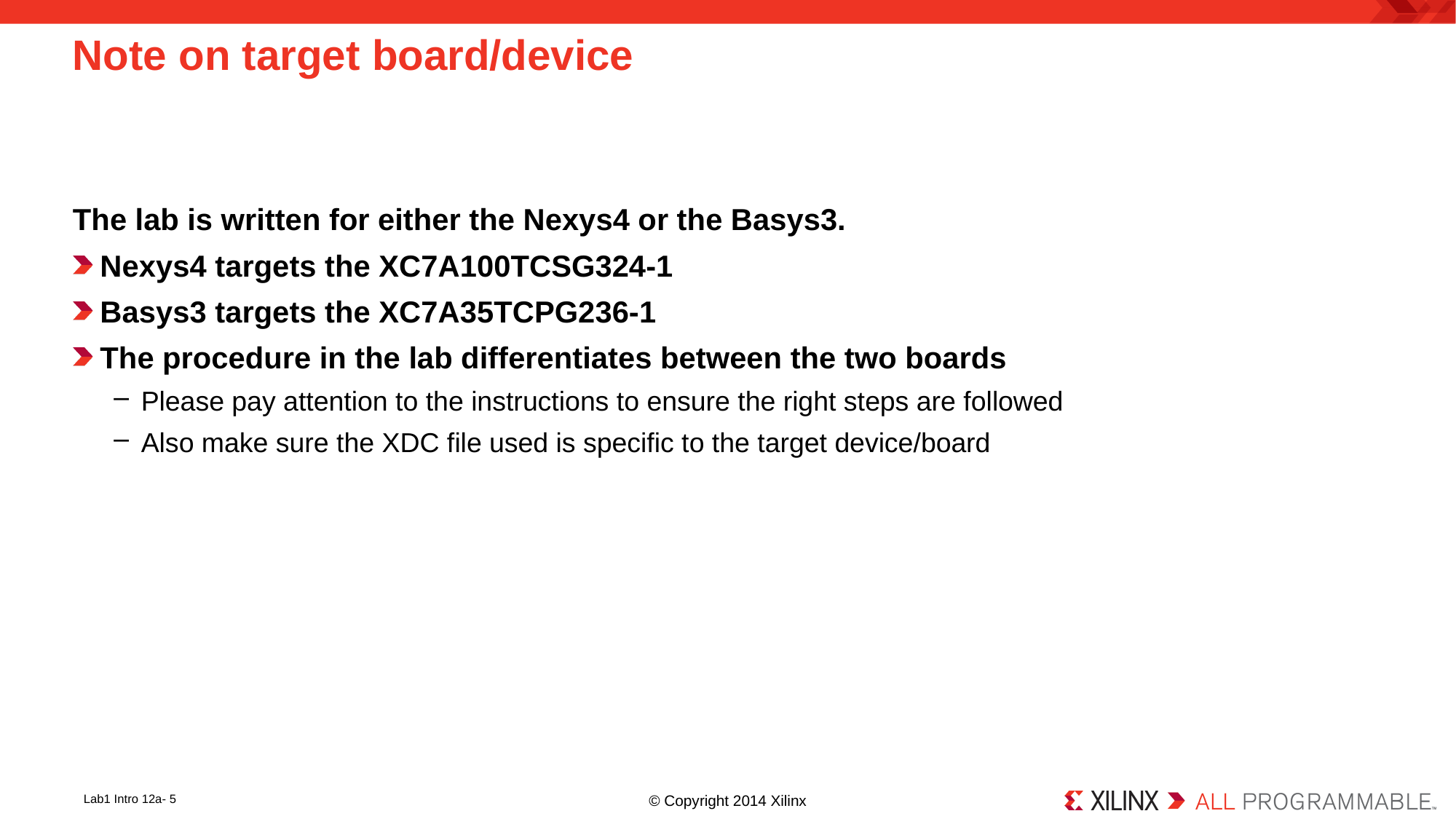

# Note on target board/device
The lab is written for either the Nexys4 or the Basys3.
Nexys4 targets the XC7A100TCSG324-1
Basys3 targets the XC7A35TCPG236-1
The procedure in the lab differentiates between the two boards
Please pay attention to the instructions to ensure the right steps are followed
Also make sure the XDC file used is specific to the target device/board

Lab1 Intro 12a- 5
© Copyright 2014 Xilinx